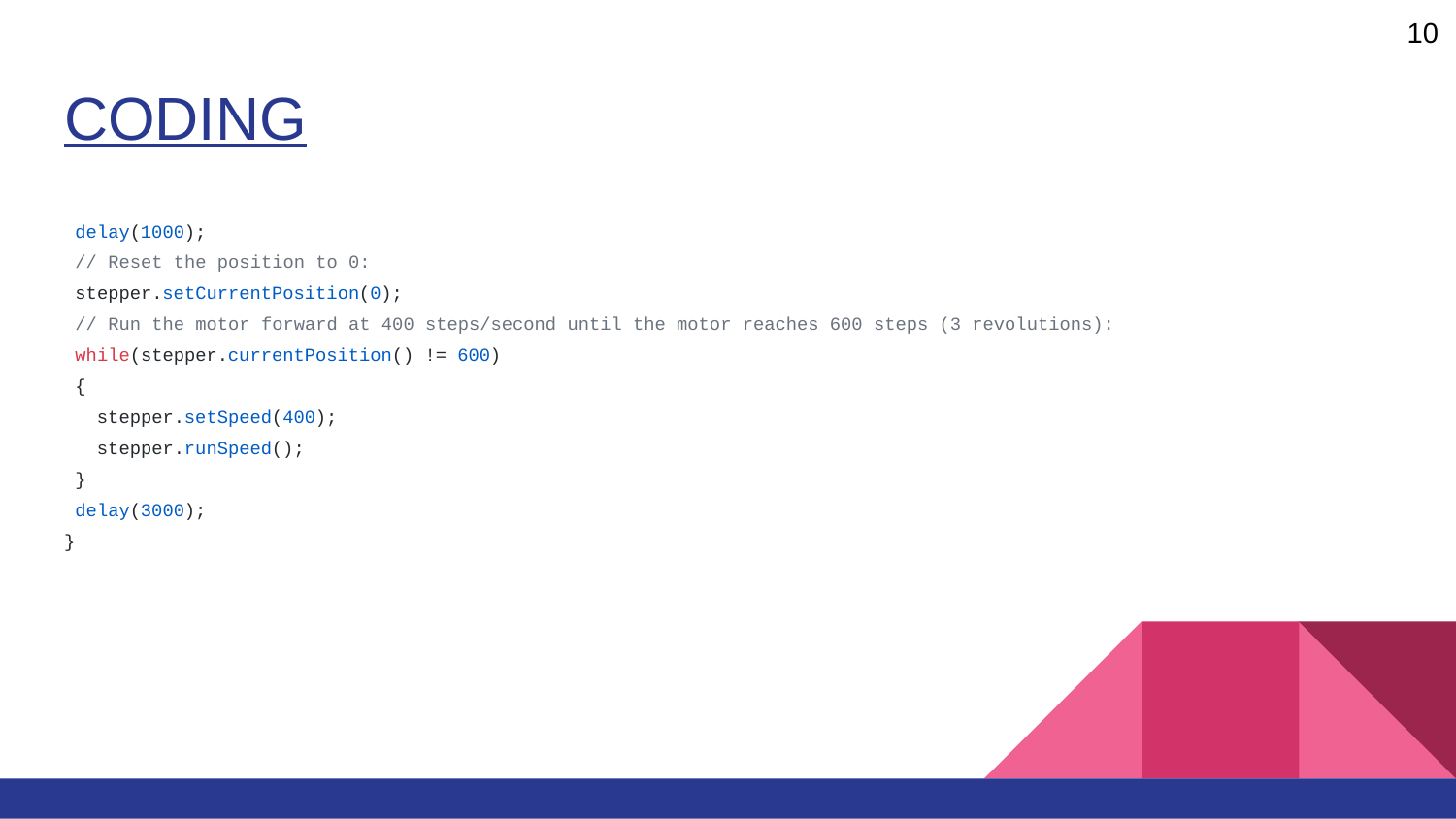

10
# CODING

 delay(1000);
 // Reset the position to 0:
 stepper.setCurrentPosition(0);
 // Run the motor forward at 400 steps/second until the motor reaches 600 steps (3 revolutions):
 while(stepper.currentPosition() != 600)
 {
   stepper.setSpeed(400);
   stepper.runSpeed();
 }
 delay(3000);
}